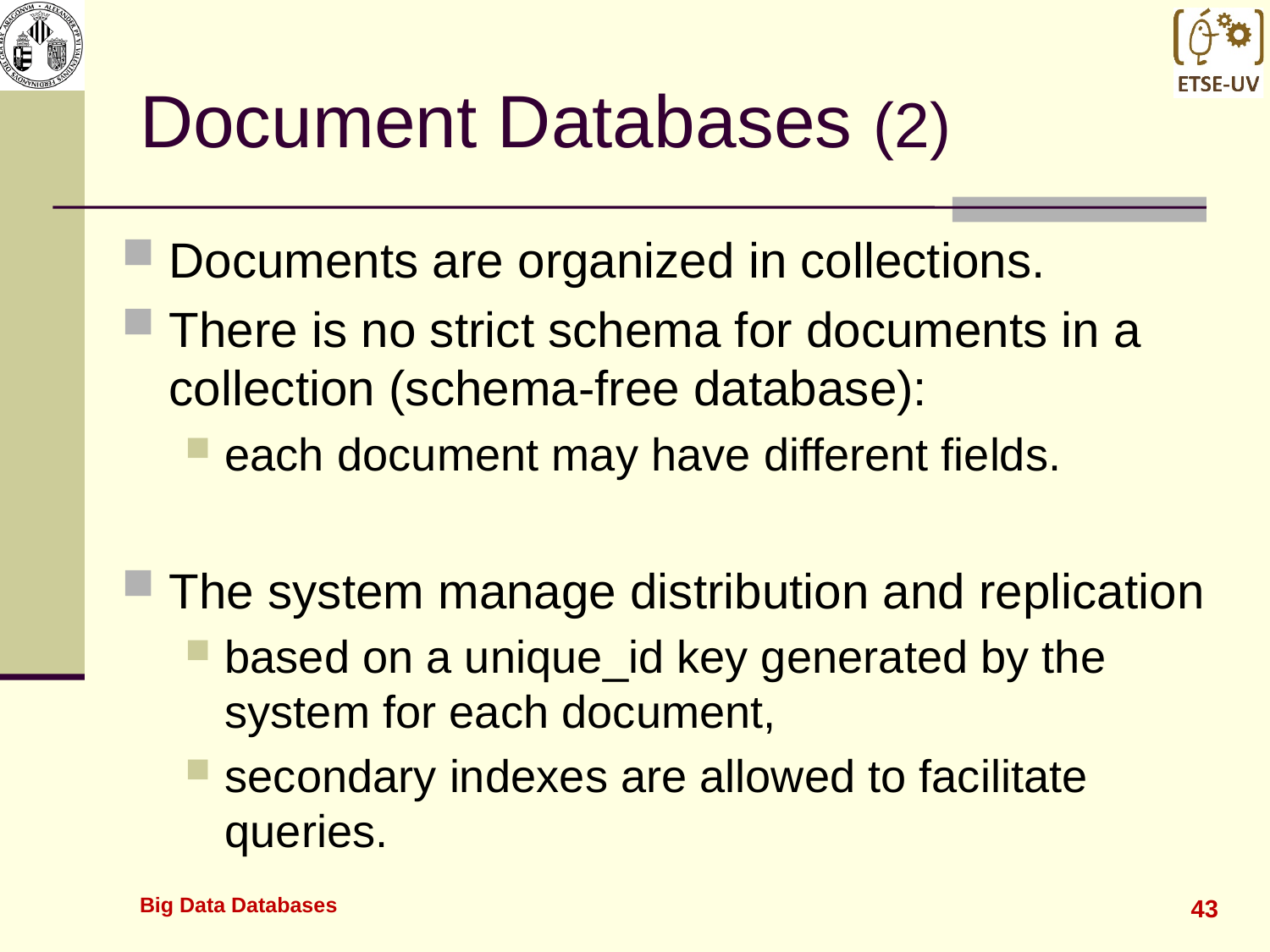

# Document Databases (2)
Documents are organized in collections.
There is no strict schema for documents in a collection (schema-free database):
each document may have different fields.

The system manage distribution and replication
based on a unique_id key generated by the system for each document,
secondary indexes are allowed to facilitate queries.
Big Data Databases
43